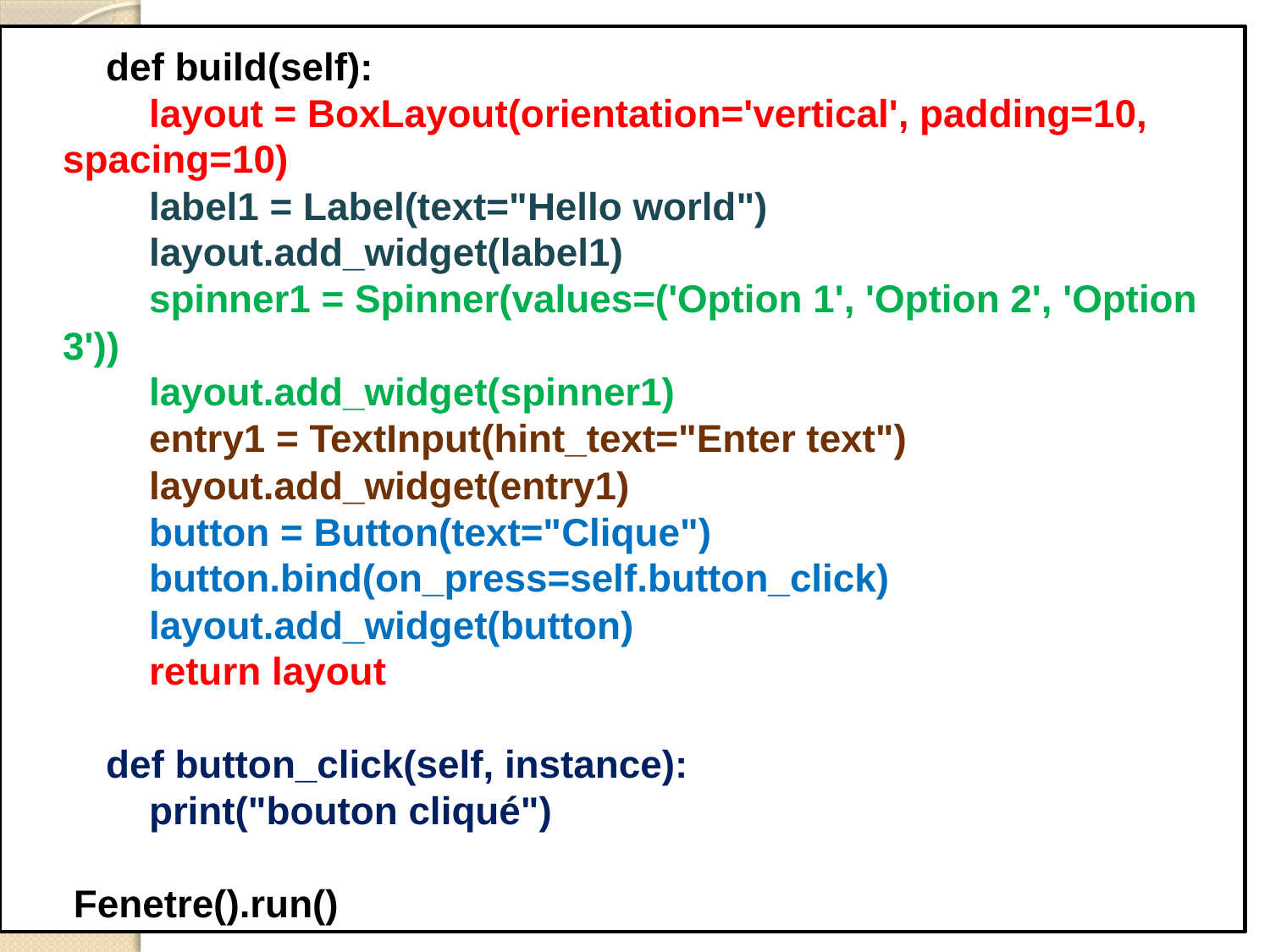

# class Fenetre(App): def build(self): layout = BoxLayout(orientation='vertical', padding=10, spacing=10) label1 = Label(text="Hello world") layout.add_widget(label1) spinner1 = Spinner(values=('Option 1', 'Option 2', 'Option 3')) layout.add_widget(spinner1) entry1 = TextInput(hint_text="Enter text") layout.add_widget(entry1) button = Button(text="Clique") button.bind(on_press=self.button_click) layout.add_widget(button) return layout def button_click(self, instance): print("bouton cliqué") Fenetre().run()